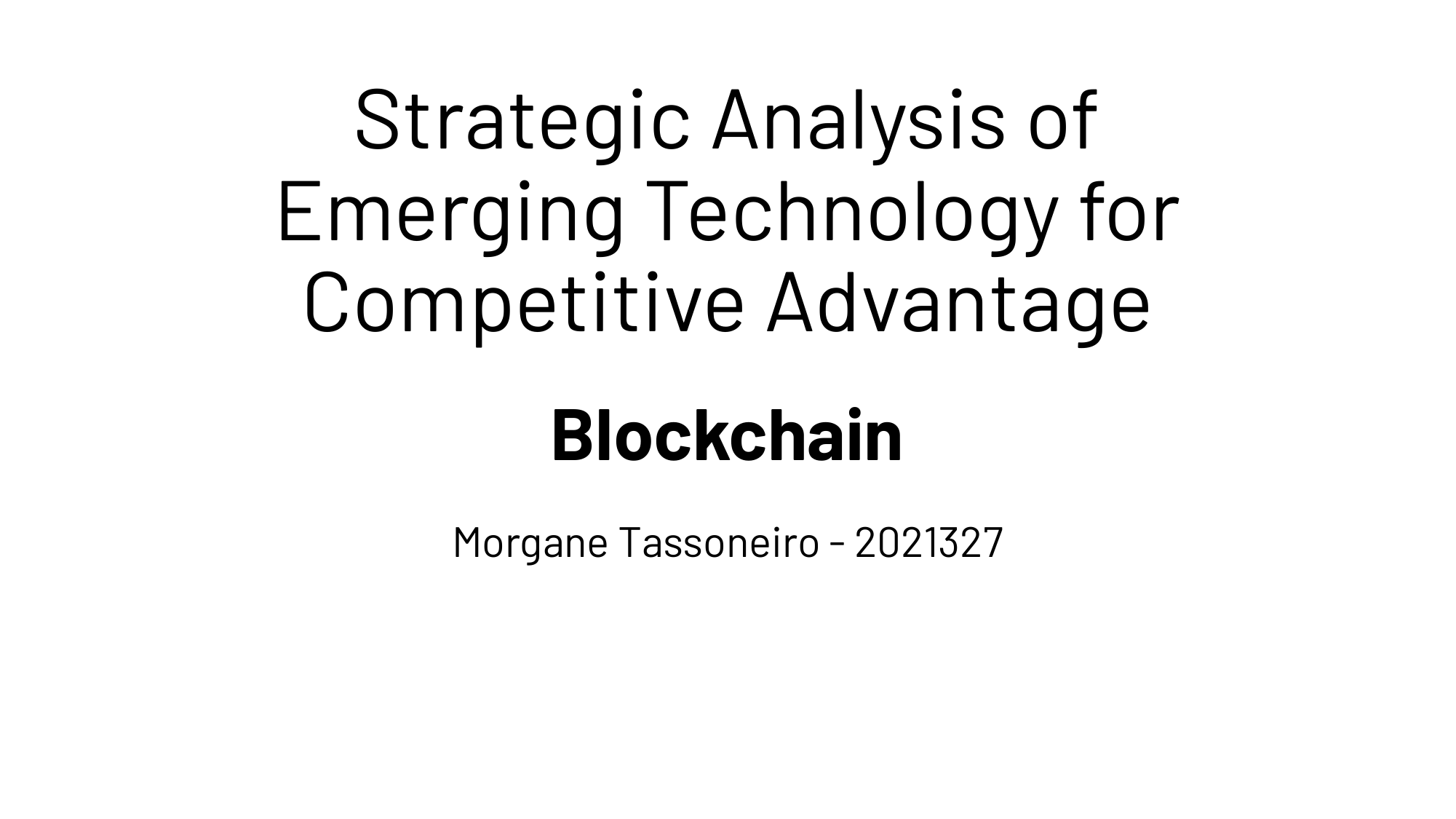

# Strategic Analysis of Emerging Technology for Competitive Advantage
Morgane Tassoneiro - 2021327
Blockchain